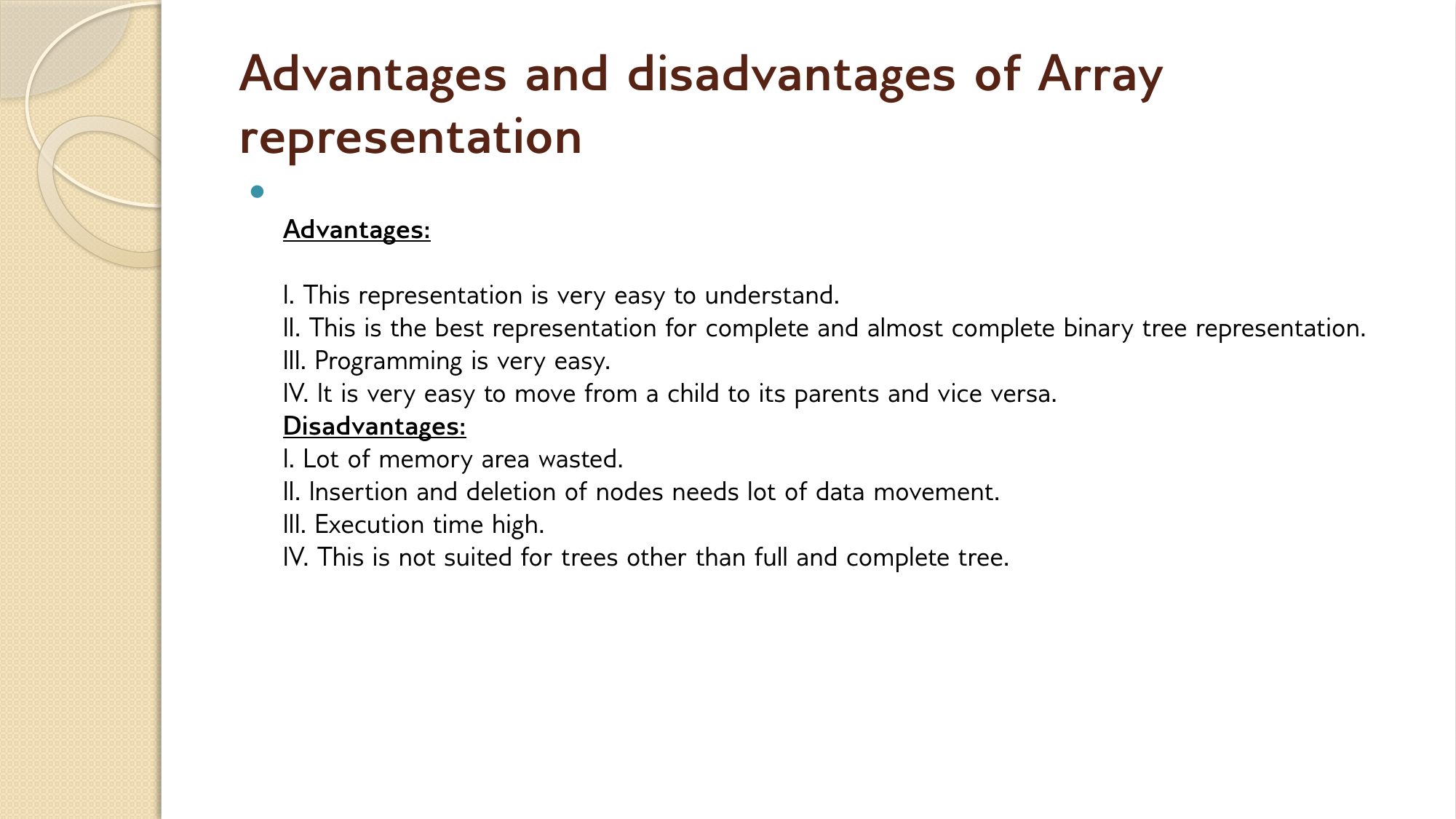

# Advantages and disadvantages of Array representation
Advantages:
I. This representation is very easy to understand.
II. This is the best representation for complete and almost complete binary tree representation.
III. Programming is very easy.
IV. It is very easy to move from a child to its parents and vice versa.
Disadvantages:
I. Lot of memory area wasted.
II. Insertion and deletion of nodes needs lot of data movement.
III. Execution time high.
IV. This is not suited for trees other than full and complete tree.